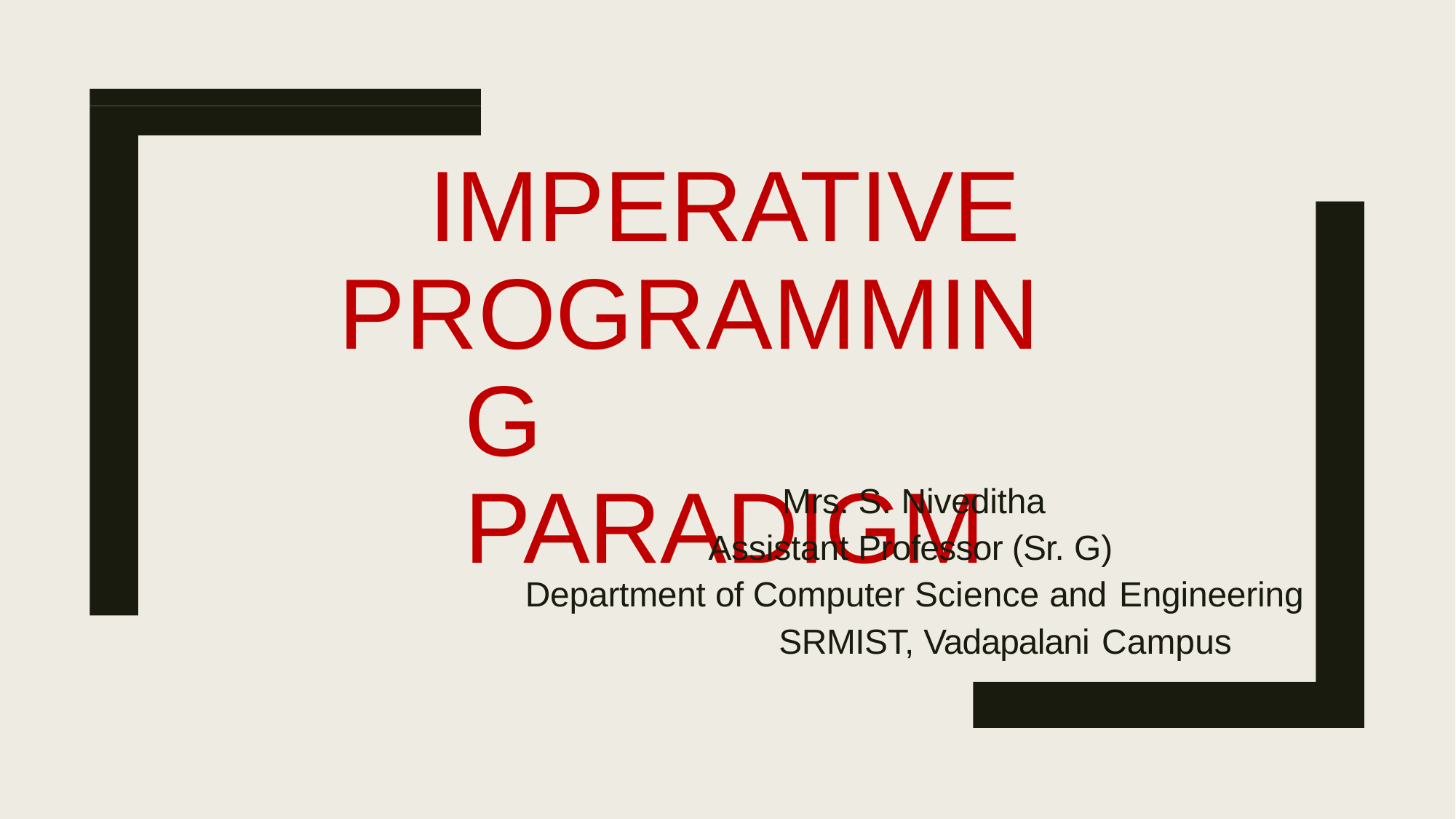

# IMPERATIVE

PROGRAMMING  PARADIGM
Mrs. S. Niveditha
Assistant Professor (Sr. G)  Department of Computer Science and Engineering
SRMIST, Vadapalani Campus